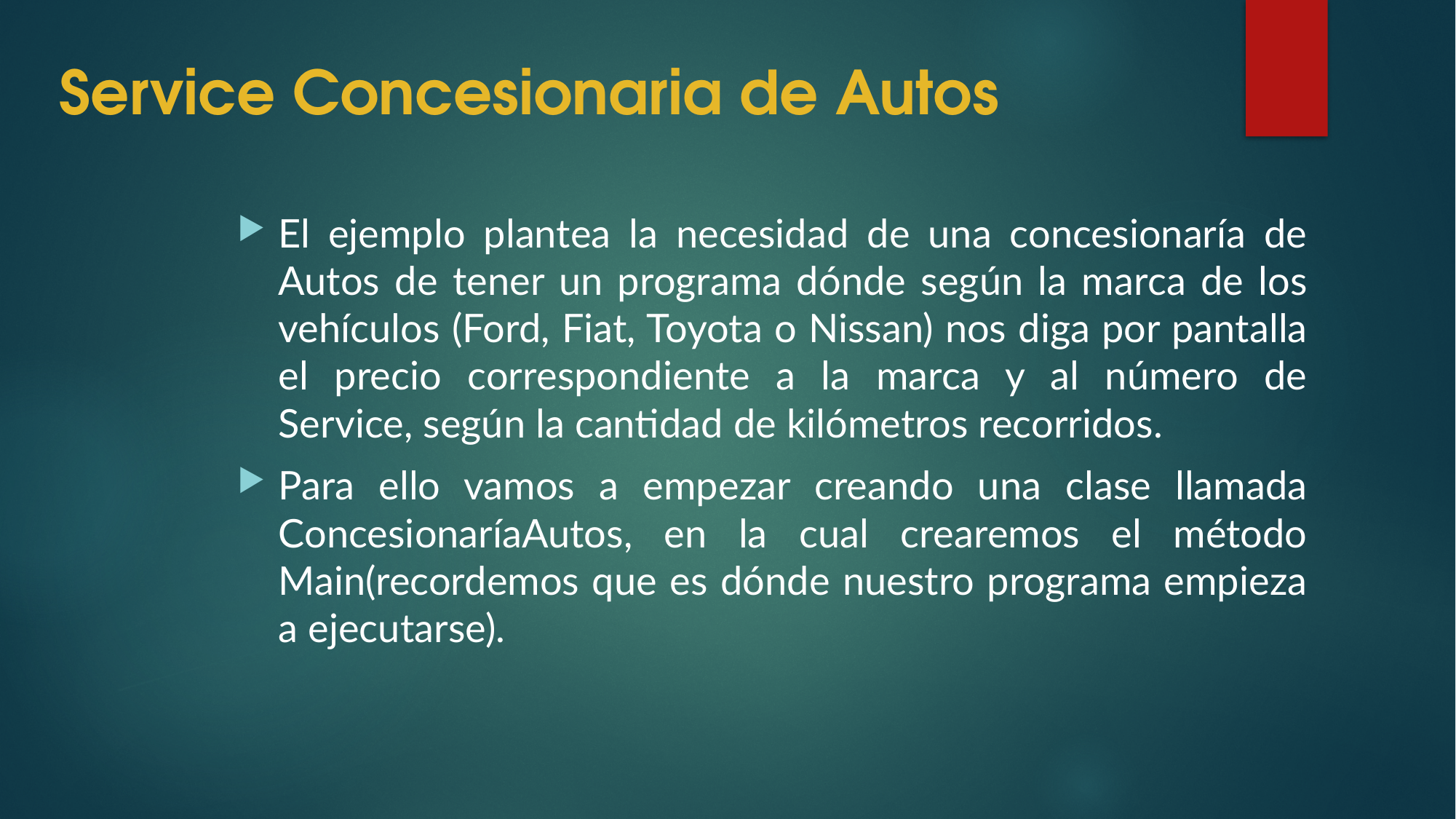

# Service Concesionaria de Autos
El ejemplo plantea la necesidad de una concesionaría de Autos de tener un programa dónde según la marca de los vehículos (Ford, Fiat, Toyota o Nissan) nos diga por pantalla el precio correspondiente a la marca y al número de Service, según la cantidad de kilómetros recorridos.
Para ello vamos a empezar creando una clase llamada ConcesionaríaAutos, en la cual crearemos el método Main(recordemos que es dónde nuestro programa empieza a ejecutarse).